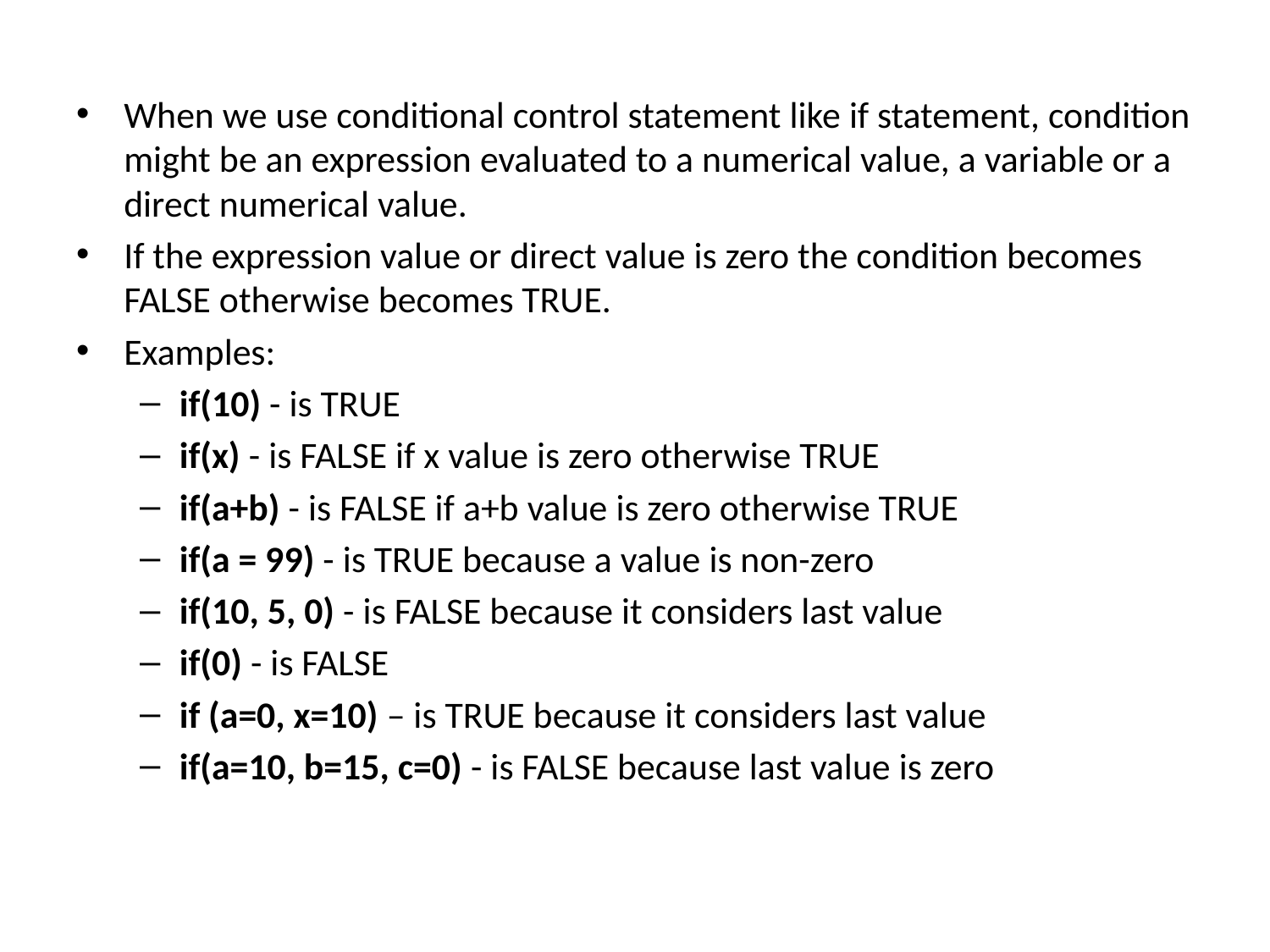

When we use conditional control statement like if statement, condition might be an expression evaluated to a numerical value, a variable or a direct numerical value.
If the expression value or direct value is zero the condition becomes FALSE otherwise becomes TRUE.
Examples:
if(10) - is TRUE
if(x) - is FALSE if x value is zero otherwise TRUE
if(a+b) - is FALSE if a+b value is zero otherwise TRUE
if(a = 99) - is TRUE because a value is non-zero
if(10, 5, 0) - is FALSE because it considers last value
if(0) - is FALSE
if (a=0, x=10) – is TRUE because it considers last value
if(a=10, b=15, c=0) - is FALSE because last value is zero